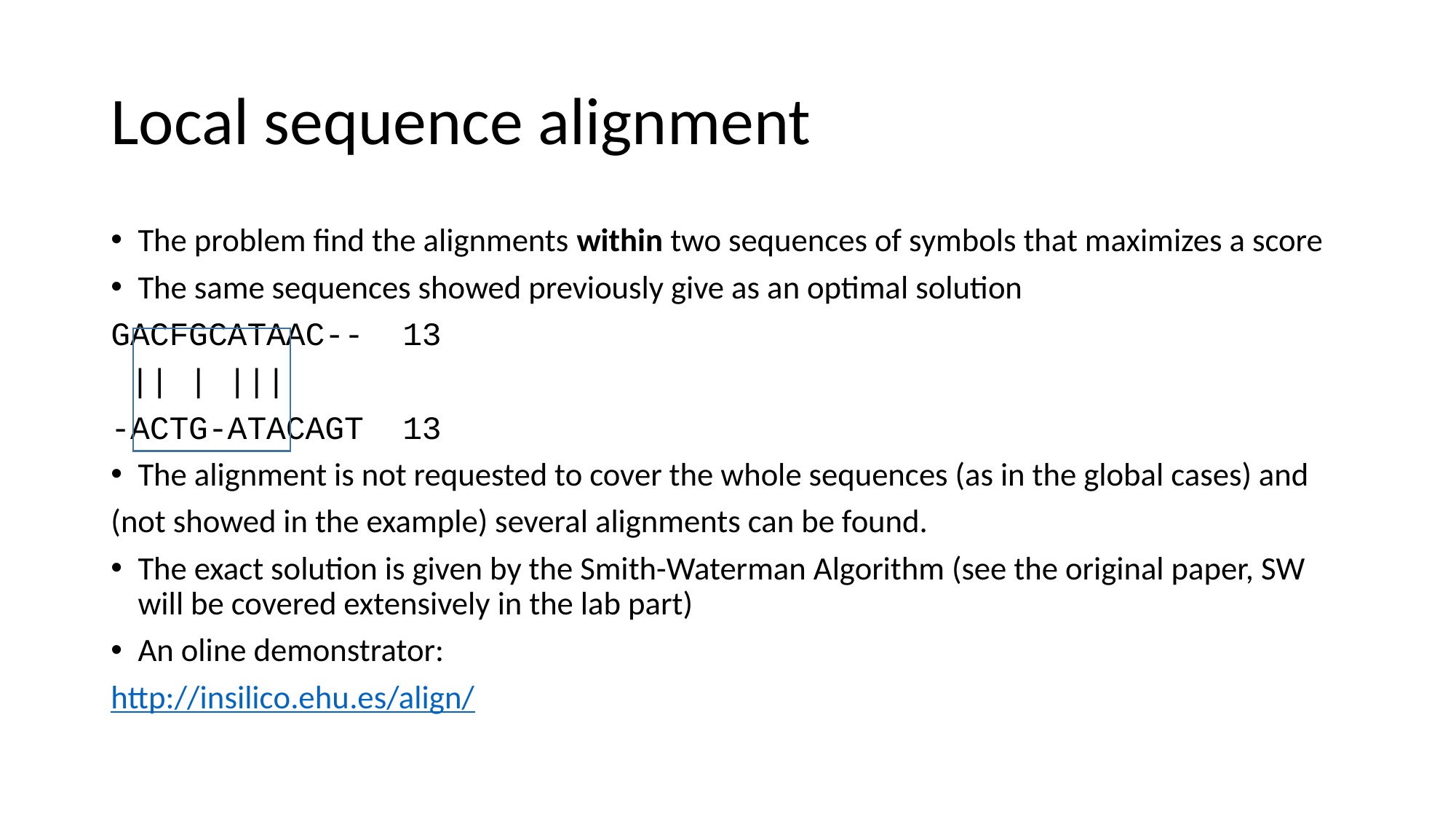

# Local sequence alignment
The problem find the alignments within two sequences of symbols that maximizes a score
The same sequences showed previously give as an optimal solution
GACFGCATAAC--  13
 || | |||
-ACTG-ATACAGT  13
The alignment is not requested to cover the whole sequences (as in the global cases) and
(not showed in the example) several alignments can be found.
The exact solution is given by the Smith-Waterman Algorithm (see the original paper, SW will be covered extensively in the lab part)
An oline demonstrator:
http://insilico.ehu.es/align/